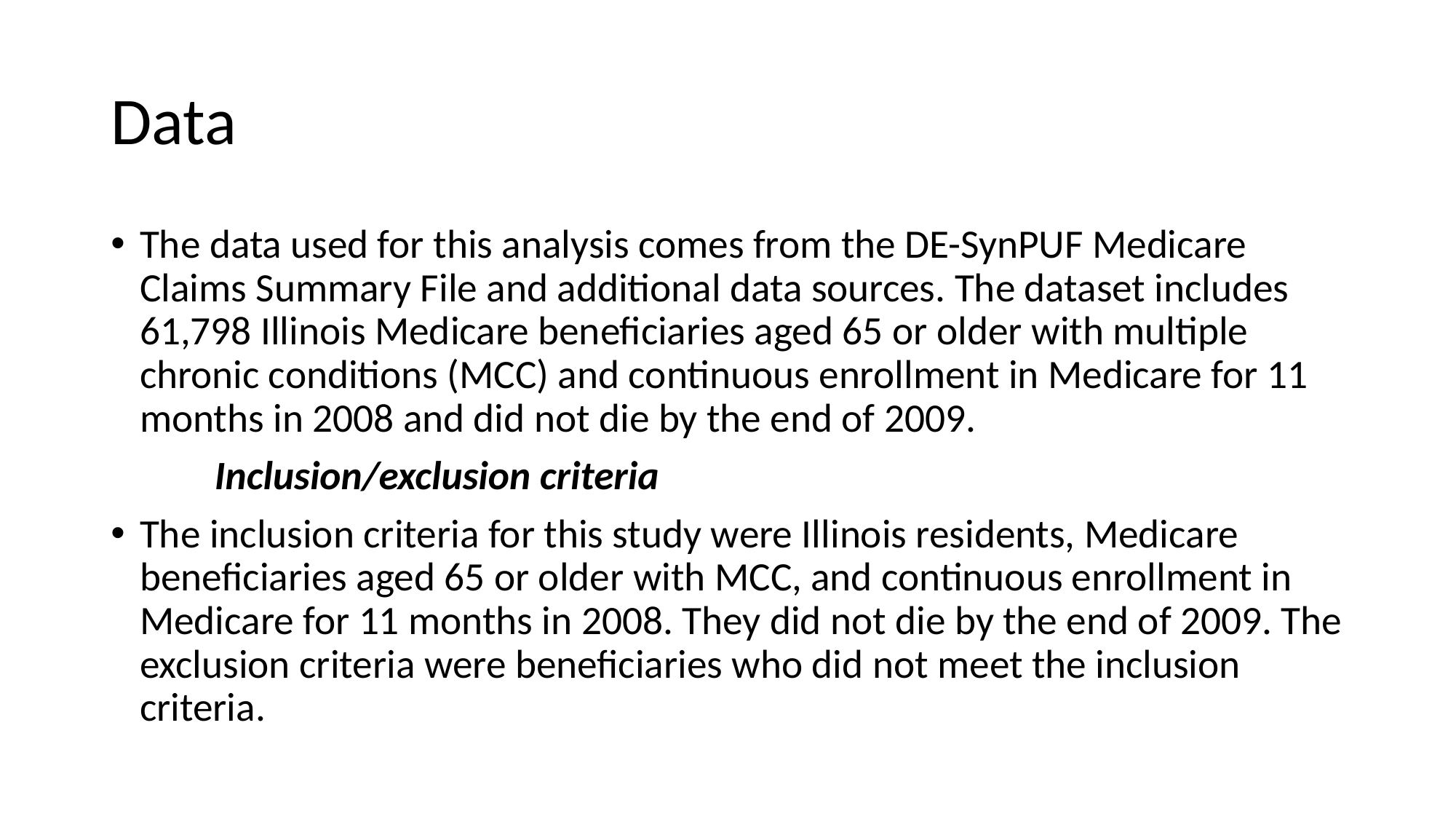

# Data
The data used for this analysis comes from the DE-SynPUF Medicare Claims Summary File and additional data sources. The dataset includes 61,798 Illinois Medicare beneficiaries aged 65 or older with multiple chronic conditions (MCC) and continuous enrollment in Medicare for 11 months in 2008 and did not die by the end of 2009.
	Inclusion/exclusion criteria
The inclusion criteria for this study were Illinois residents, Medicare beneficiaries aged 65 or older with MCC, and continuous enrollment in Medicare for 11 months in 2008. They did not die by the end of 2009. The exclusion criteria were beneficiaries who did not meet the inclusion criteria.